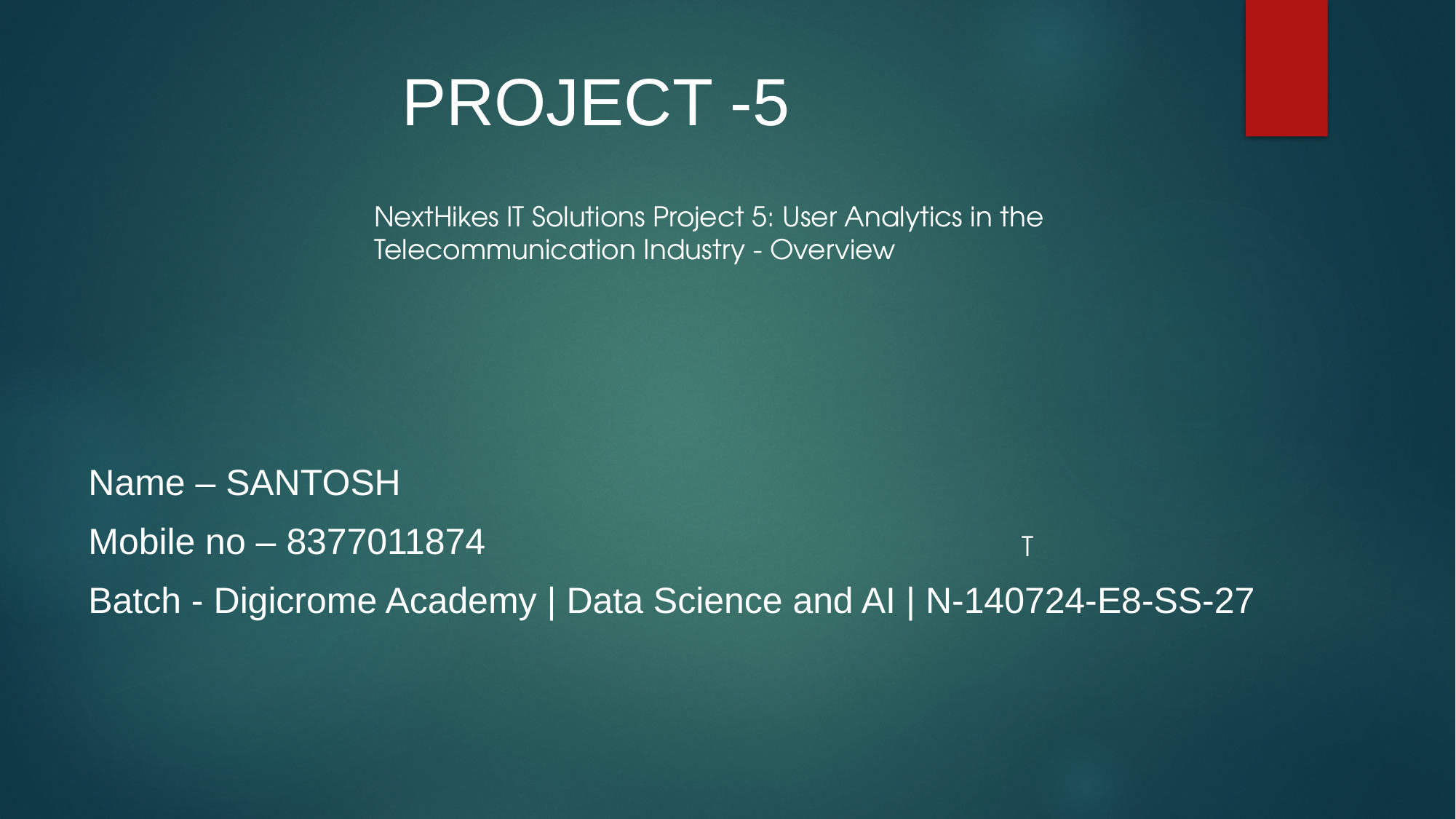

# PROJECT -5

NextHikes IT Solutions Project 5: User Analytics in the Telecommunication Industry - Overview
Name – SANTOSH
Mobile no – 8377011874
Batch - Digicrome Academy | Data Science and AI | N-140724-E8-SS-27
T